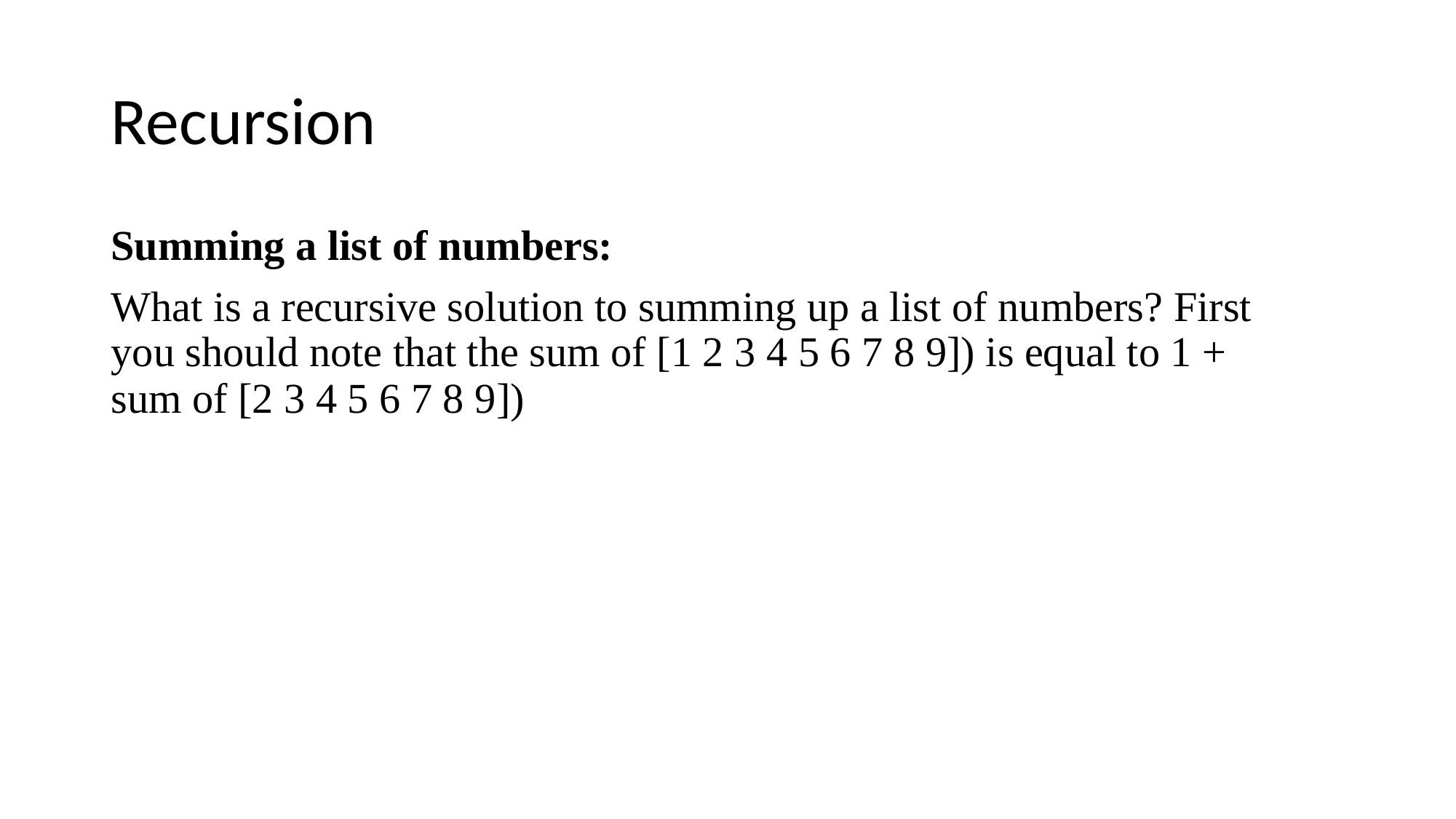

# Recursion
Summing a list of numbers:
What is a recursive solution to summing up a list of numbers? First you should note that the sum of [1 2 3 4 5 6 7 8 9]) is equal to 1 + sum of [2 3 4 5 6 7 8 9])